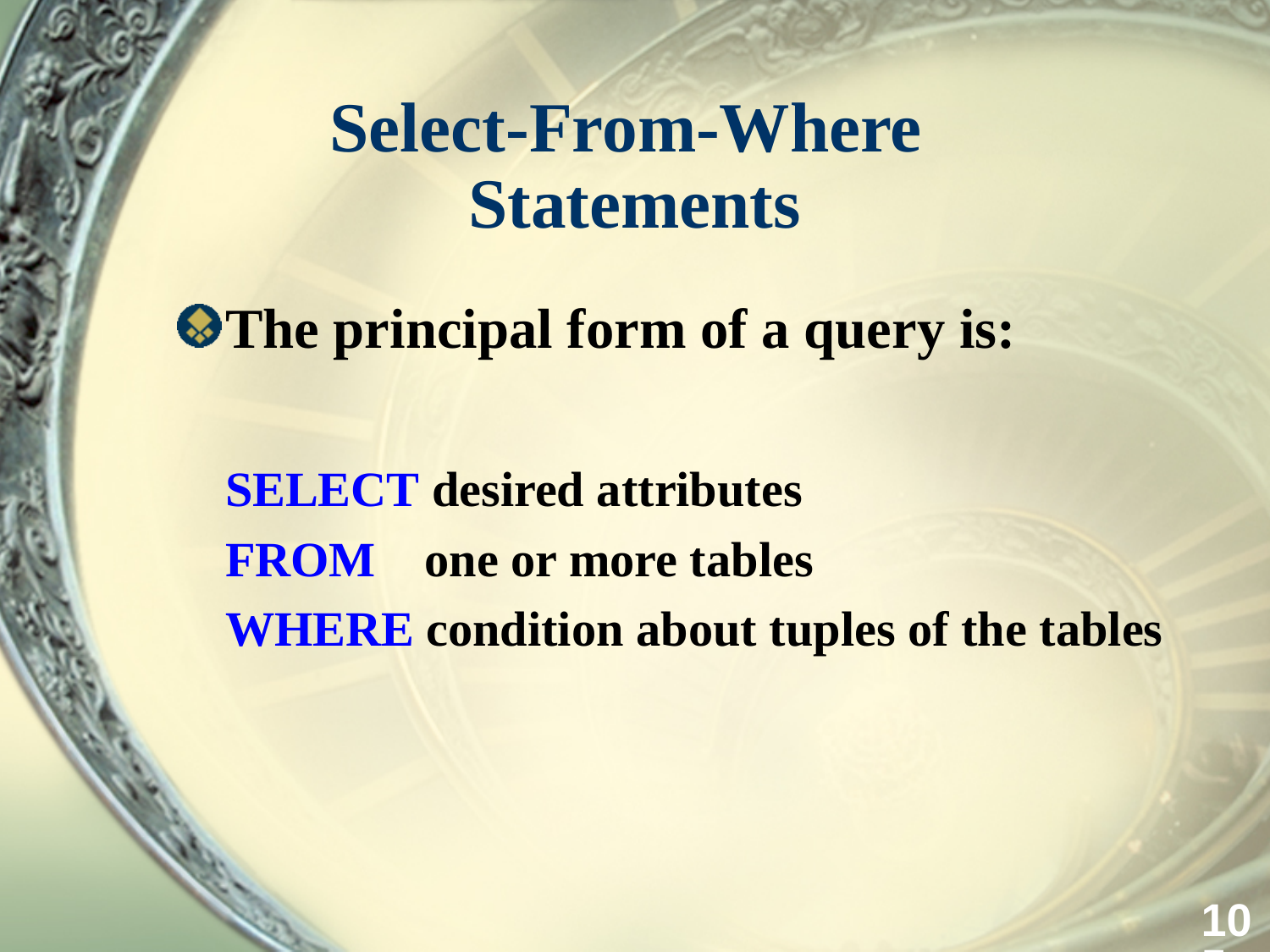

# Select-From-Where Statements
The principal form of a query is:

	SELECT desired attributes
	FROM    one or more tables
	WHERE condition about tuples of the tables
105